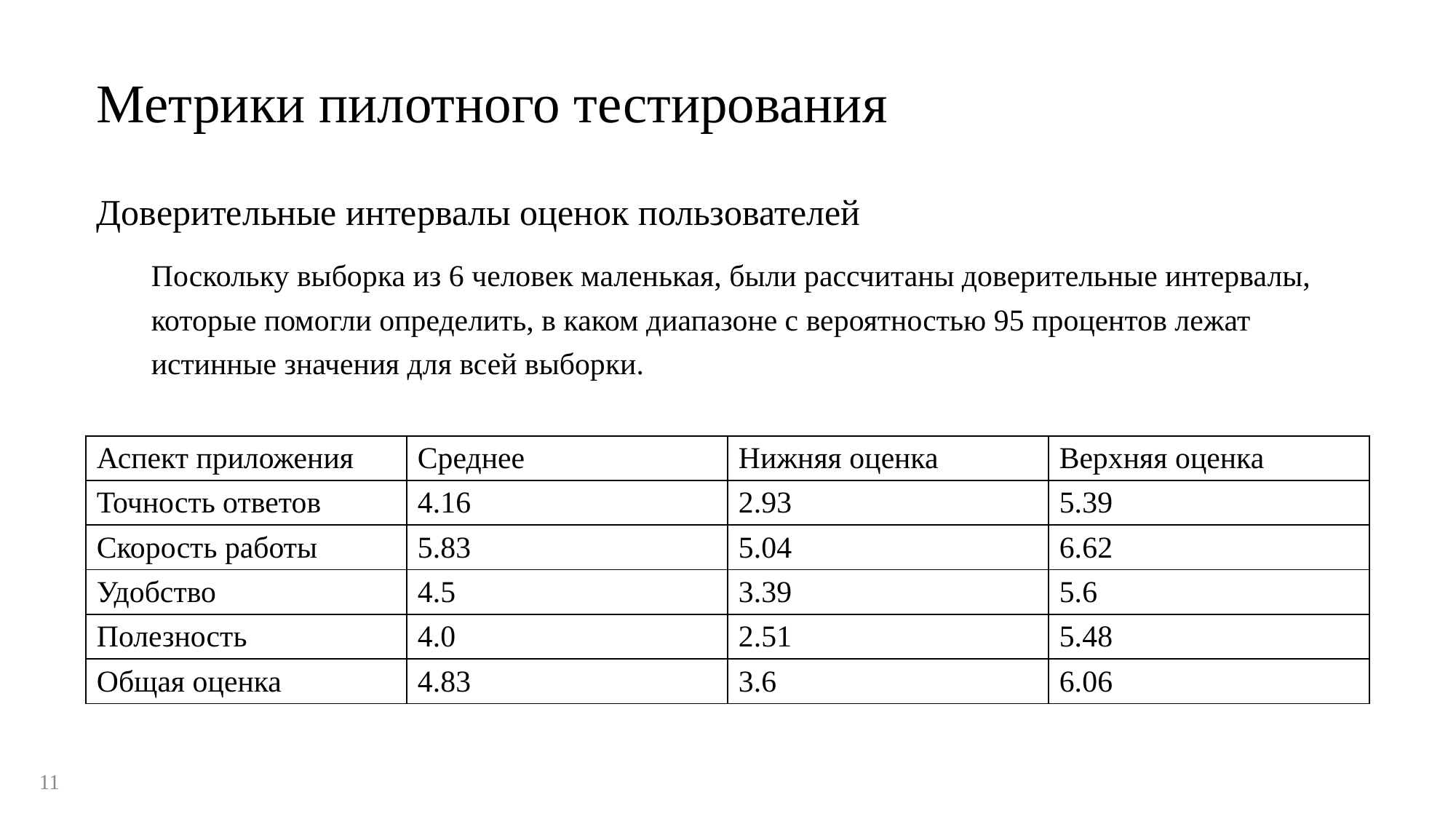

# Метрики пилотного тестирования
Доверительные интервалы оценок пользователей
Поскольку выборка из 6 человек маленькая, были рассчитаны доверительные интервалы, которые помогли определить, в каком диапазоне с вероятностью 95 процентов лежат истинные значения для всей выборки.
| Аспект приложения | Среднее | Нижняя оценка | Верхняя оценка |
| --- | --- | --- | --- |
| Точность ответов | 4.16 | 2.93 | 5.39 |
| Скорость работы | 5.83 | 5.04 | 6.62 |
| Удобство | 4.5 | 3.39 | 5.6 |
| Полезность | 4.0 | 2.51 | 5.48 |
| Общая оценка | 4.83 | 3.6 | 6.06 |
11